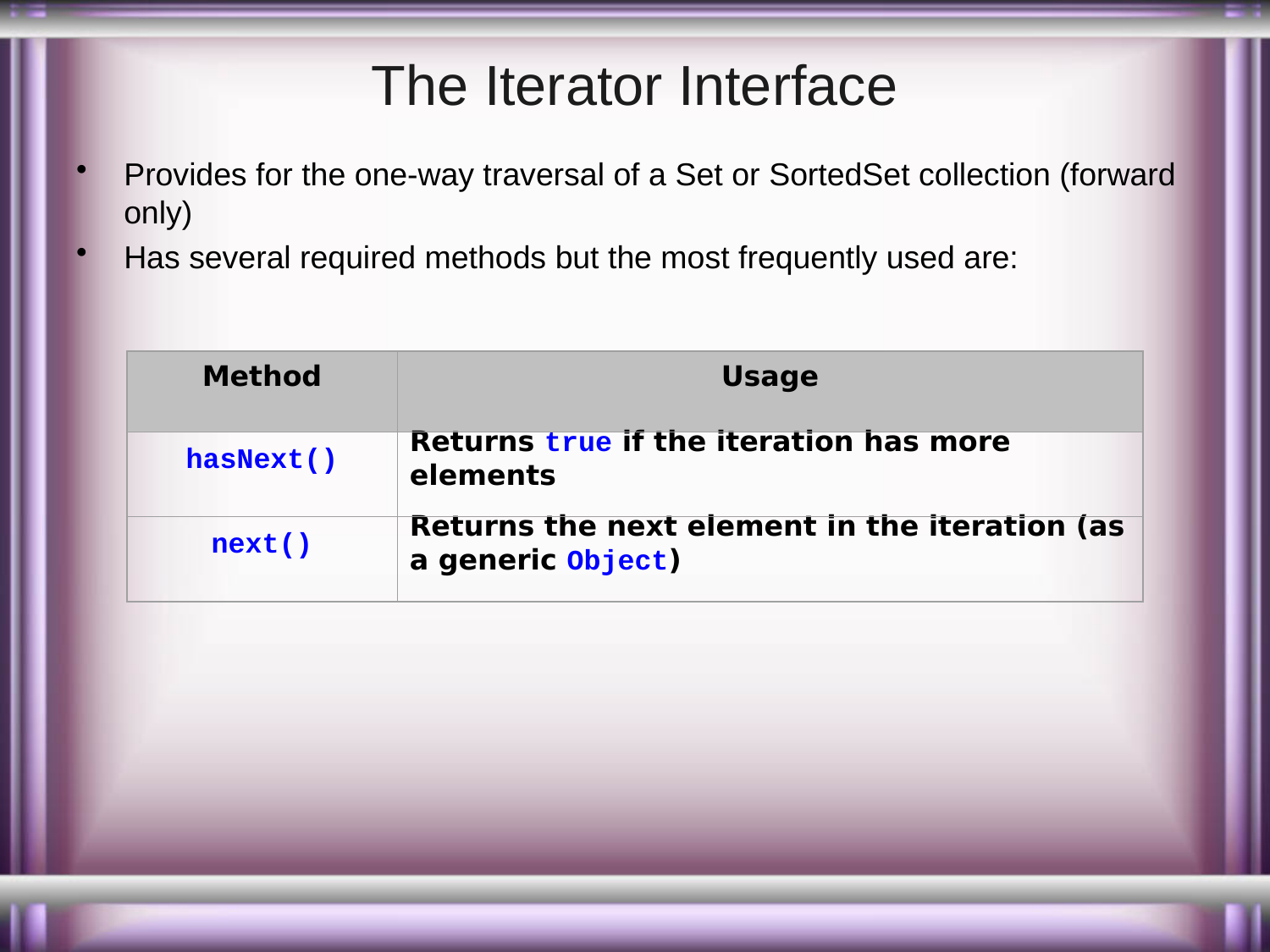

# The Iterator Interface
Provides for the one-way traversal of a Set or SortedSet collection (forward only)
Has several required methods but the most frequently used are:

Method

Usage

hasNext()

Returns true if the iteration has more elements

next()

Returns the next element in the iteration (as a generic Object)